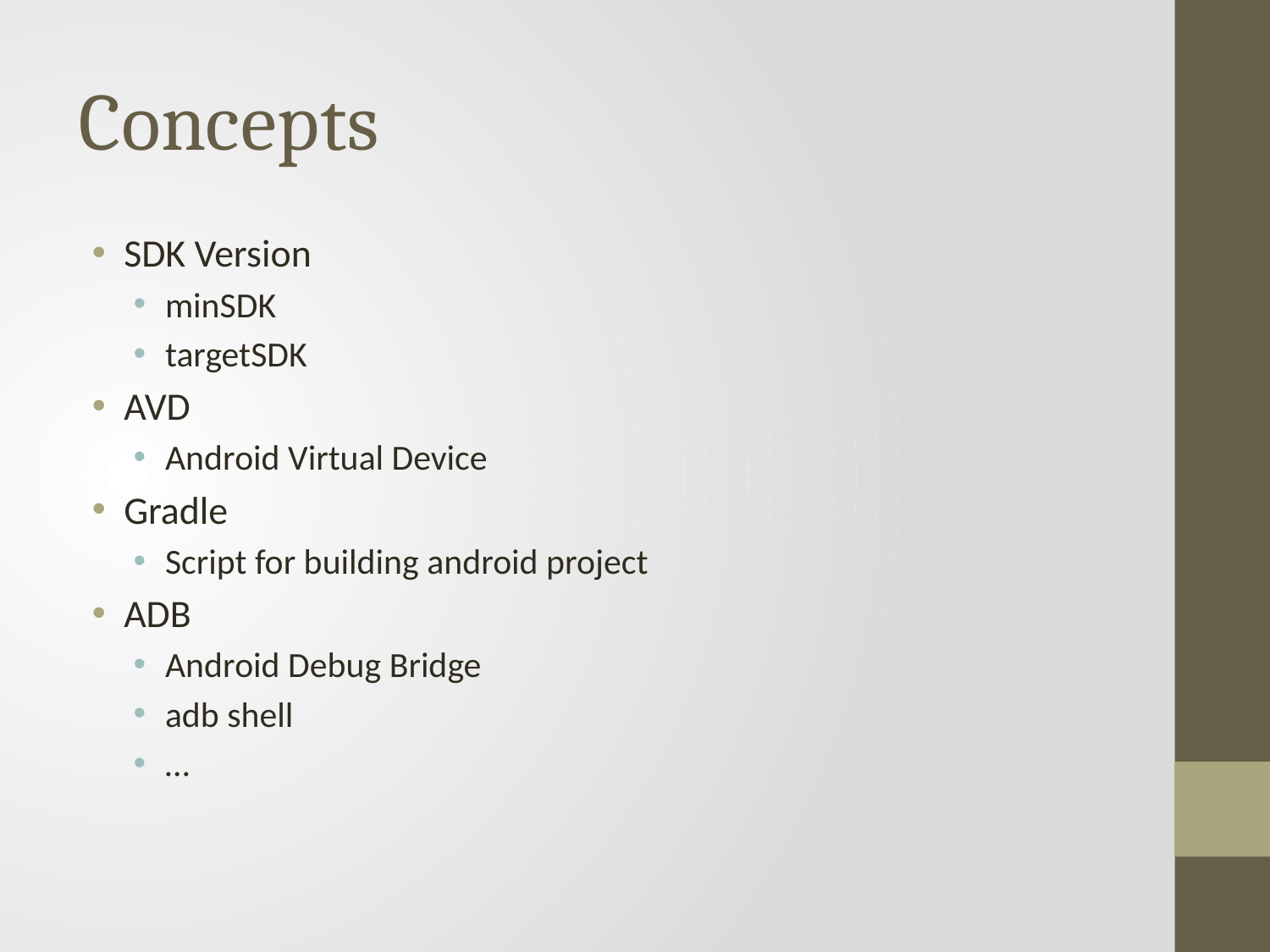

# Concepts
SDK Version
minSDK
targetSDK
AVD
Android Virtual Device
Gradle
Script for building android project
ADB
Android Debug Bridge
adb shell
…